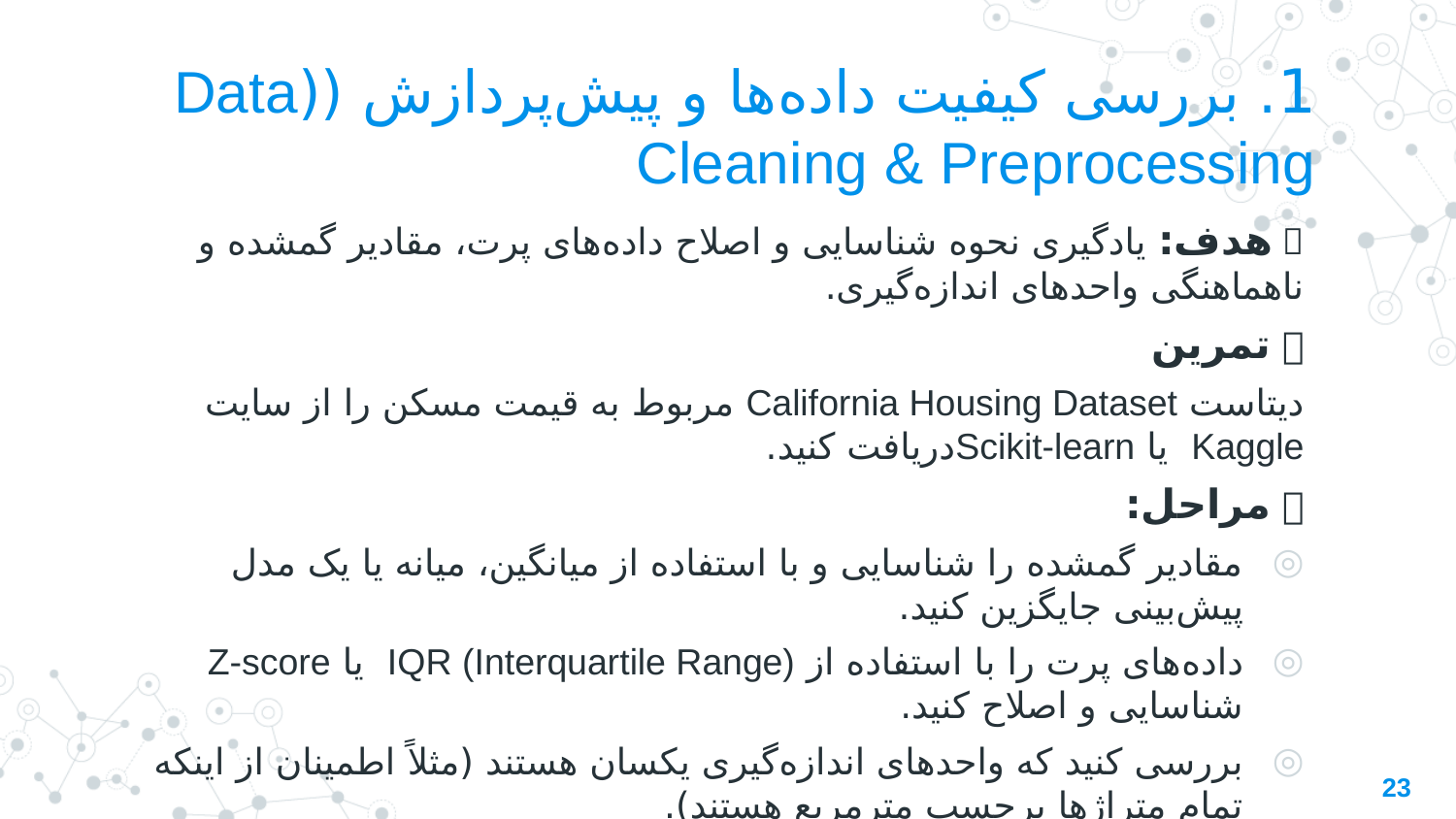

# 1. بررسی کیفیت داده‌ها و پیش‌پردازش ((Data Cleaning & Preprocessing
🔹 هدف: یادگیری نحوه شناسایی و اصلاح داده‌های پرت، مقادیر گمشده و ناهماهنگی واحدهای اندازه‌گیری.
🔹 تمرین
دیتاست California Housing Dataset مربوط به قیمت مسکن را از سایت Kaggle  یا Scikit-learnدریافت کنید.
🔹 مراحل:
مقادیر گمشده را شناسایی و با استفاده از میانگین، میانه یا یک مدل پیش‌بینی جایگزین کنید.
داده‌های پرت را با استفاده از IQR (Interquartile Range)  یا Z-score  شناسایی و اصلاح کنید.
بررسی کنید که واحدهای اندازه‌گیری یکسان هستند (مثلاً اطمینان از اینکه تمام متراژها برحسب مترمربع هستند).
داده‌ها را نرمال‌سازی یا استانداردسازی کنید.
23